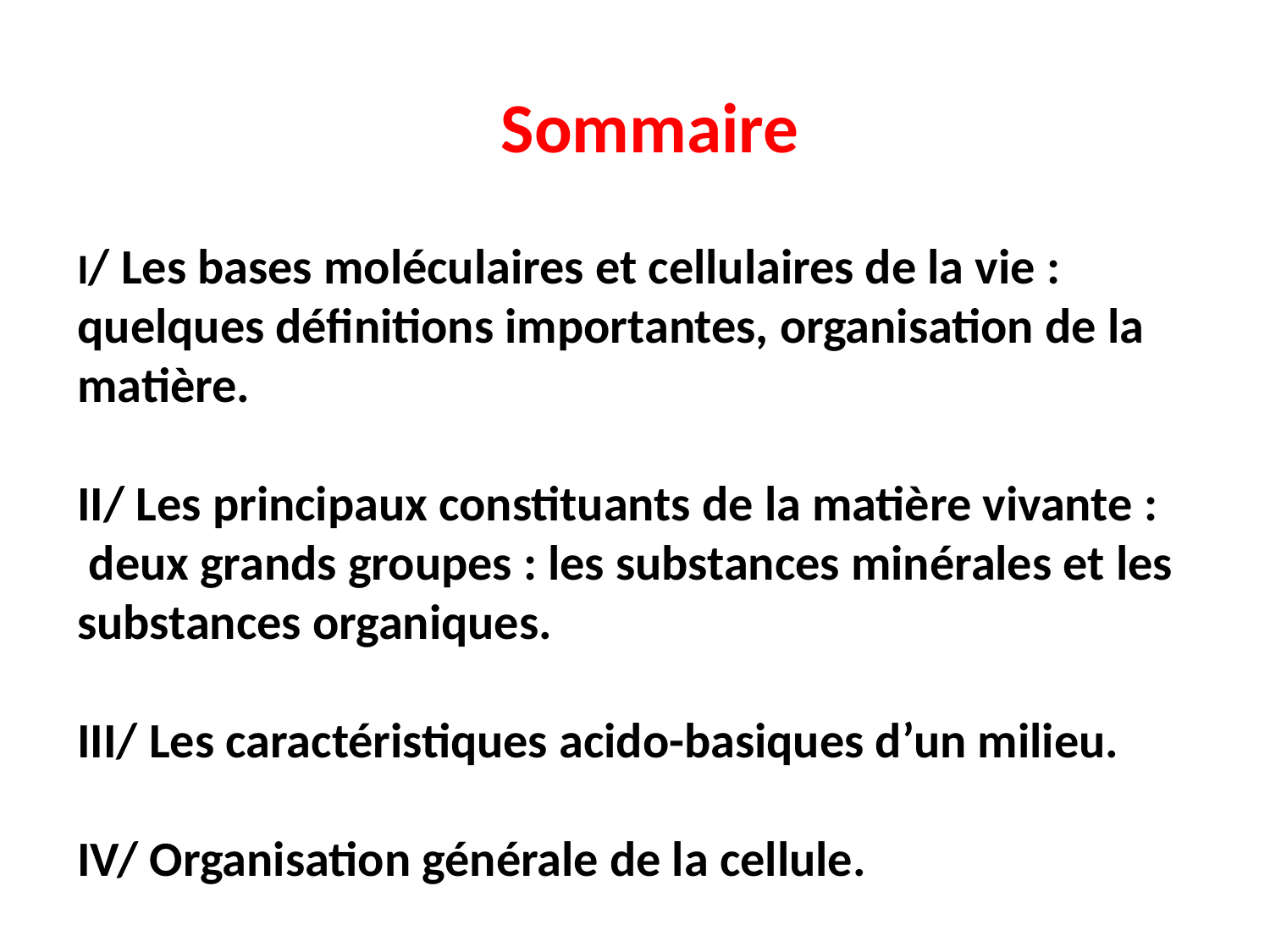

Sommaire

I/ Les bases moléculaires et cellulaires de la vie : quelques définitions importantes, organisation de la matière.

II/ Les principaux constituants de la matière vivante :
 deux grands groupes : les substances minérales et les substances organiques.

III/ Les caractéristiques acido-basiques d’un milieu.

IV/ Organisation générale de la cellule.